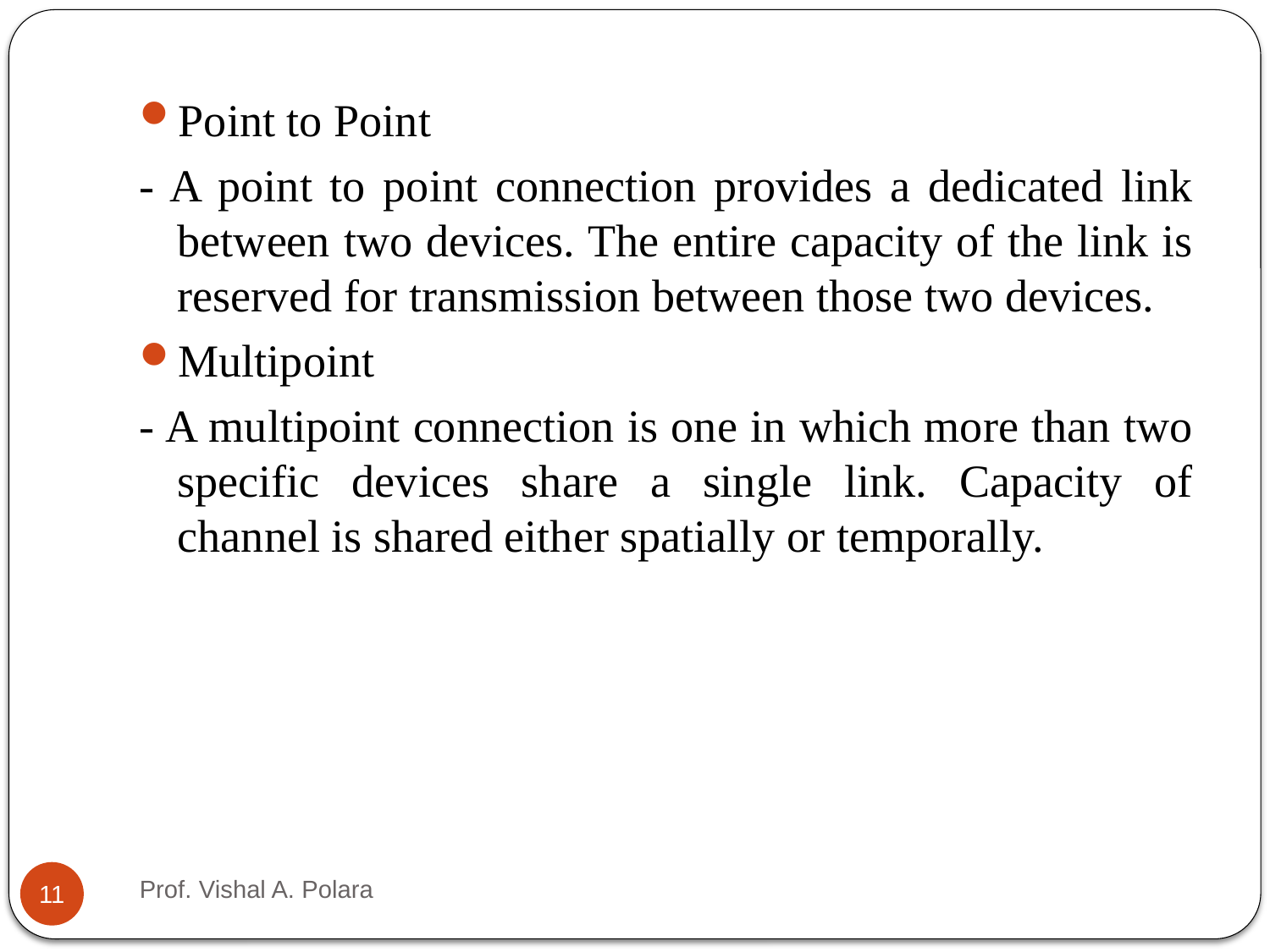

Point to Point
- A point to point connection provides a dedicated link between two devices. The entire capacity of the link is reserved for transmission between those two devices.
Multipoint
- A multipoint connection is one in which more than two specific devices share a single link. Capacity of channel is shared either spatially or temporally.
Prof. Vishal A. Polara
11